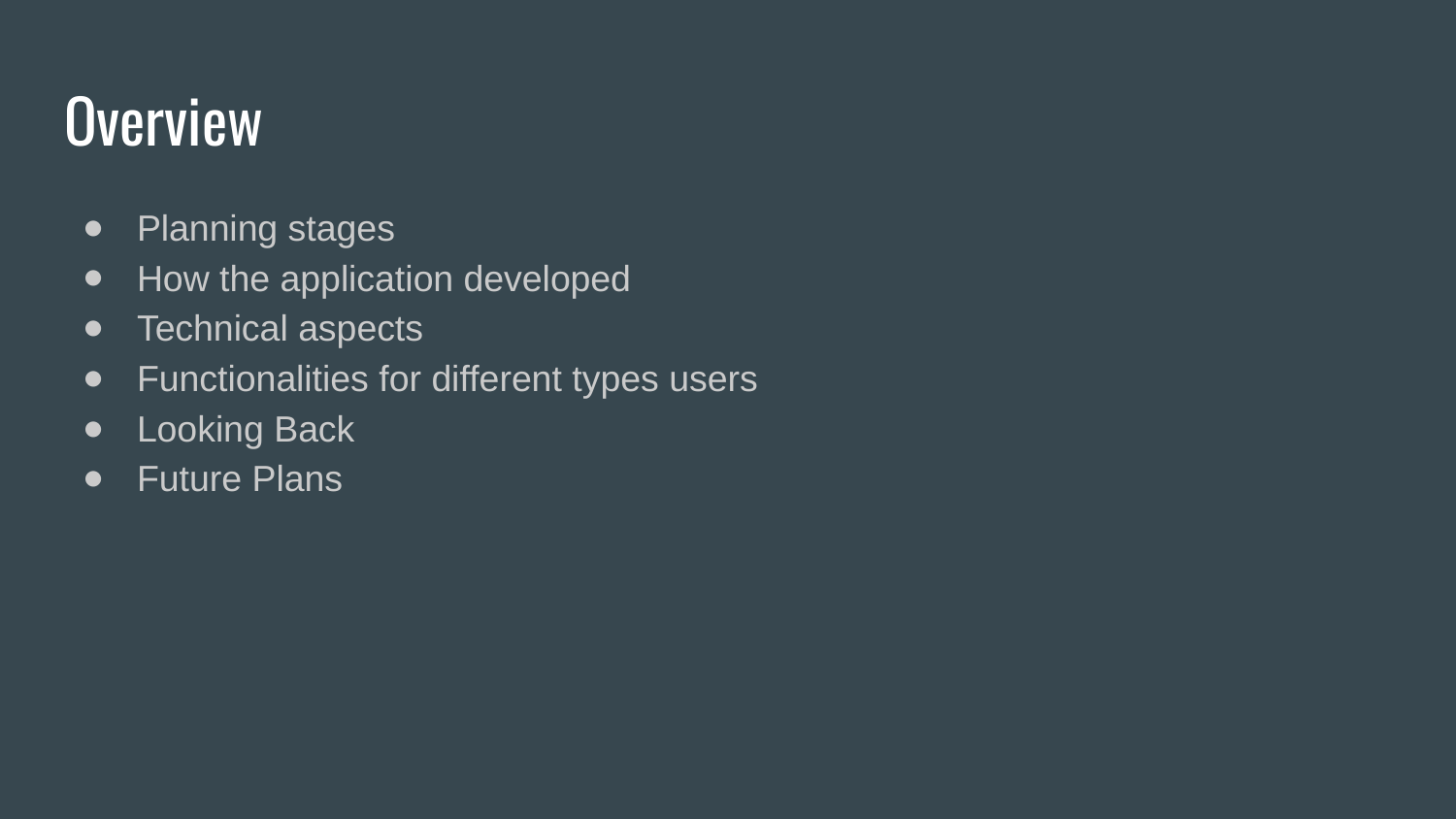

# Overview
Planning stages
How the application developed
Technical aspects
Functionalities for different types users
Looking Back
Future Plans